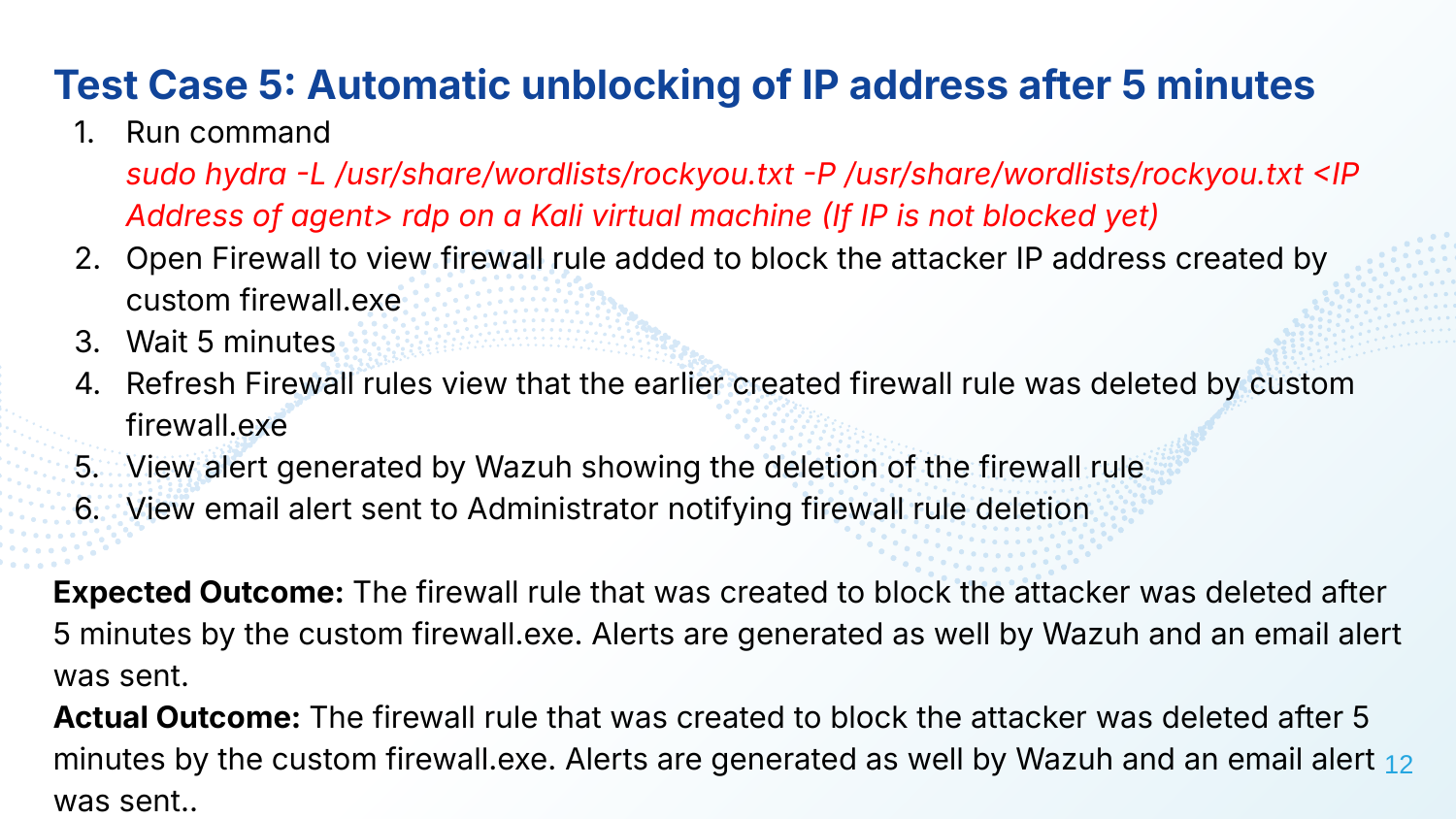

Test Case 5: Automatic unblocking of IP address after 5 minutes
Run command
sudo hydra -L /usr/share/wordlists/rockyou.txt -P /usr/share/wordlists/rockyou.txt <IP Address of agent> rdp on a Kali virtual machine (If IP is not blocked yet)
Open Firewall to view firewall rule added to block the attacker IP address created by custom firewall.exe
Wait 5 minutes
Refresh Firewall rules view that the earlier created firewall rule was deleted by custom firewall.exe
View alert generated by Wazuh showing the deletion of the firewall rule
View email alert sent to Administrator notifying firewall rule deletion

Expected Outcome: The firewall rule that was created to block the attacker was deleted after 5 minutes by the custom firewall.exe. Alerts are generated as well by Wazuh and an email alert was sent.
Actual Outcome: The firewall rule that was created to block the attacker was deleted after 5 minutes by the custom firewall.exe. Alerts are generated as well by Wazuh and an email alert was sent..
12